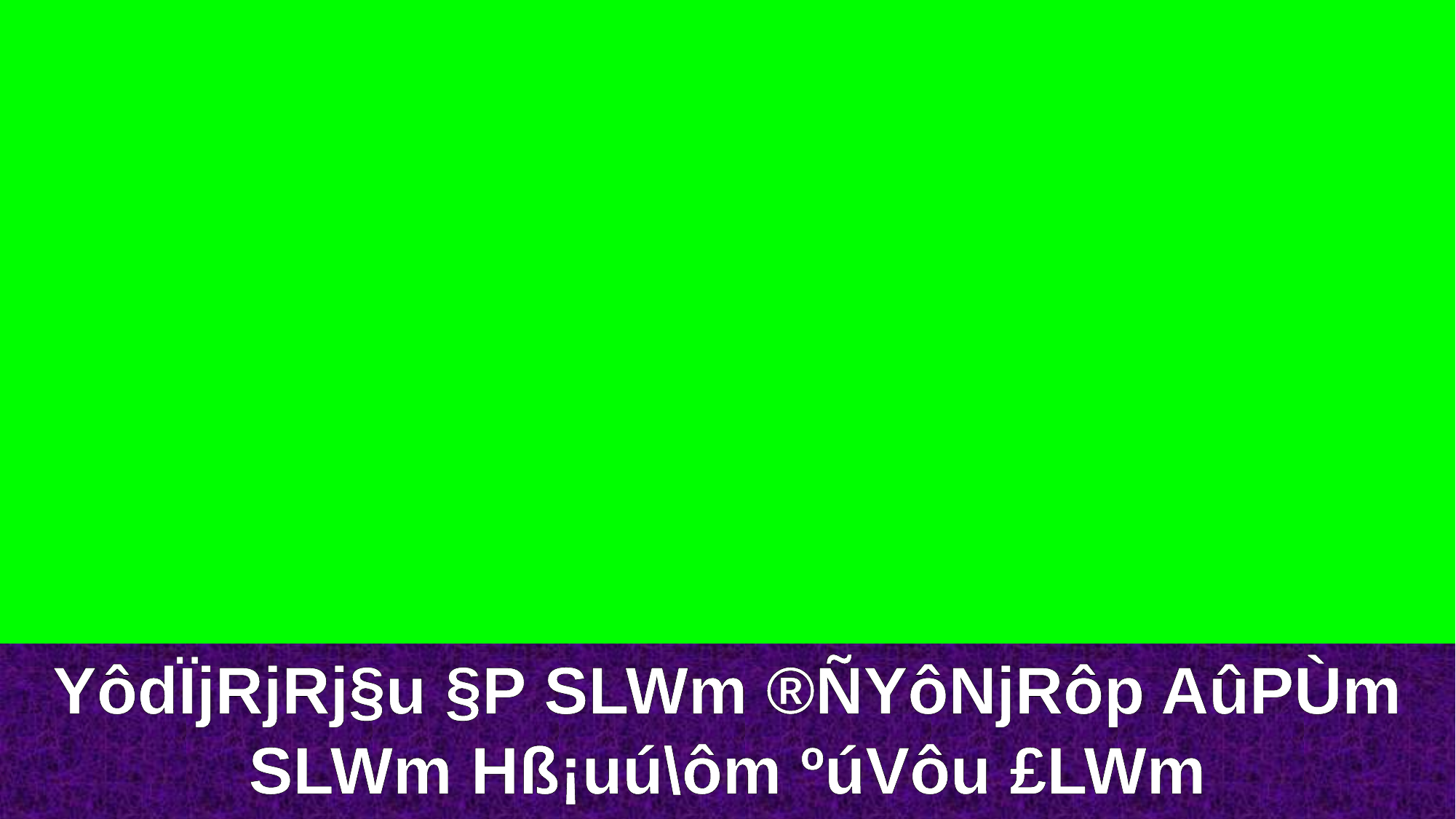

YôdÏjRjRj§u §P SLWm ®ÑYôNjRôp AûPÙm SLWm Hß¡uú\ôm ºúVôu £LWm